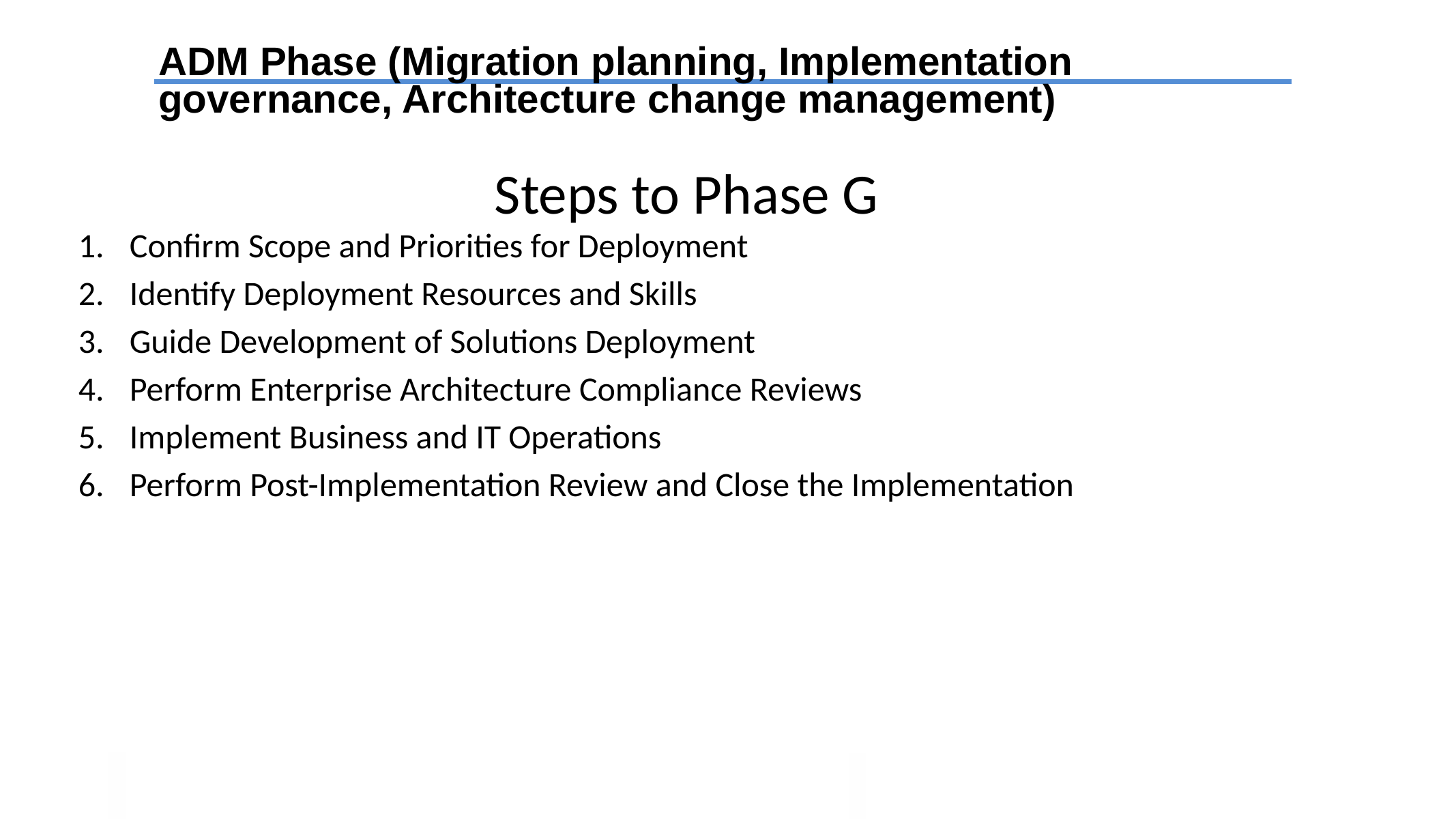

ADM Phase (Migration planning, Implementation governance, Architecture change management)

# Steps to Phase G
Confirm Scope and Priorities for Deployment
Identify Deployment Resources and Skills
Guide Development of Solutions Deployment
Perform Enterprise Architecture Compliance Reviews
Implement Business and IT Operations
Perform Post-Implementation Review and Close the Implementation
TEXT
TEXT